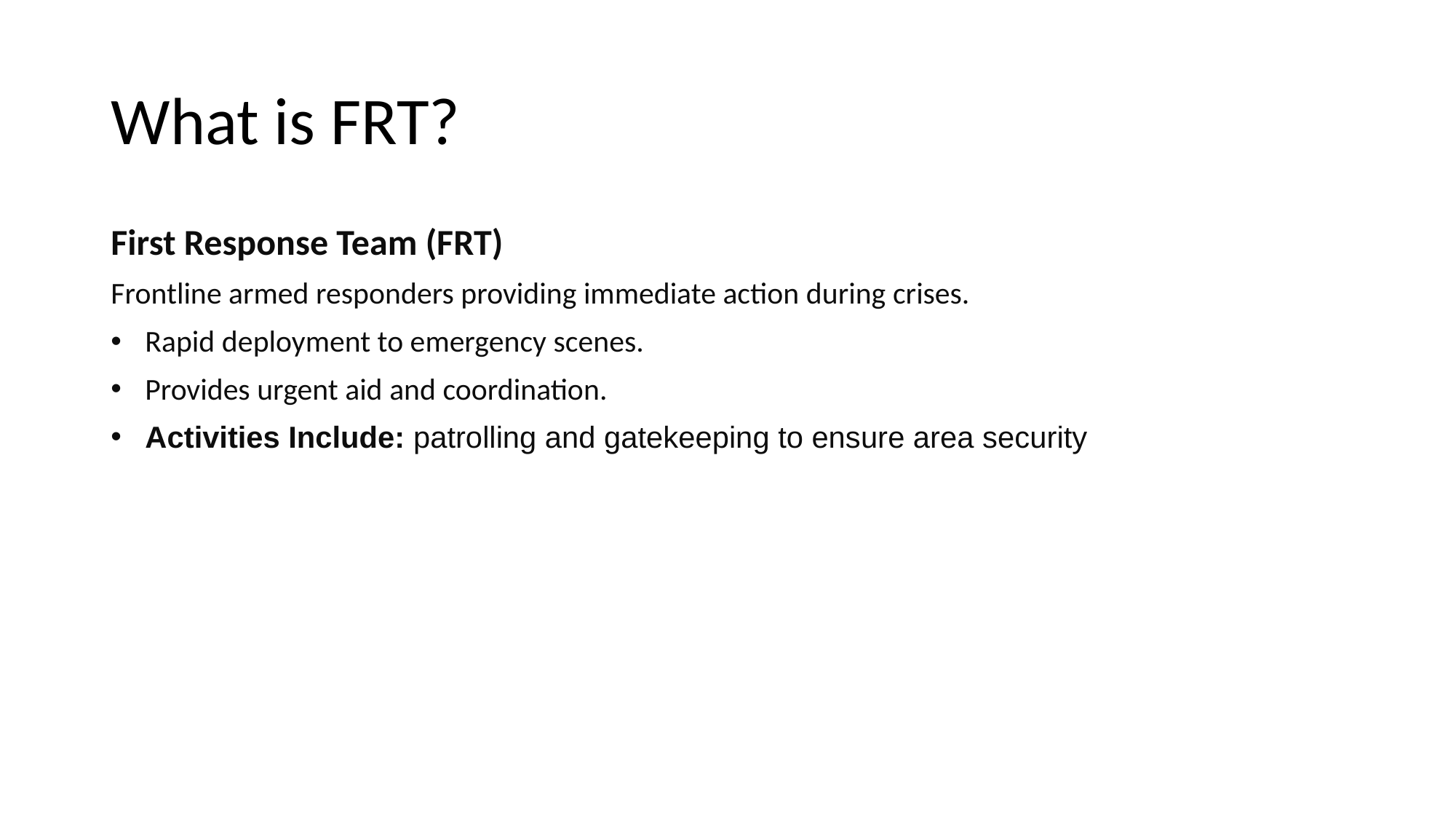

# What is FRT?
First Response Team (FRT)
Frontline armed responders providing immediate action during crises.
Rapid deployment to emergency scenes.
Provides urgent aid and coordination.
Activities Include: patrolling and gatekeeping to ensure area security